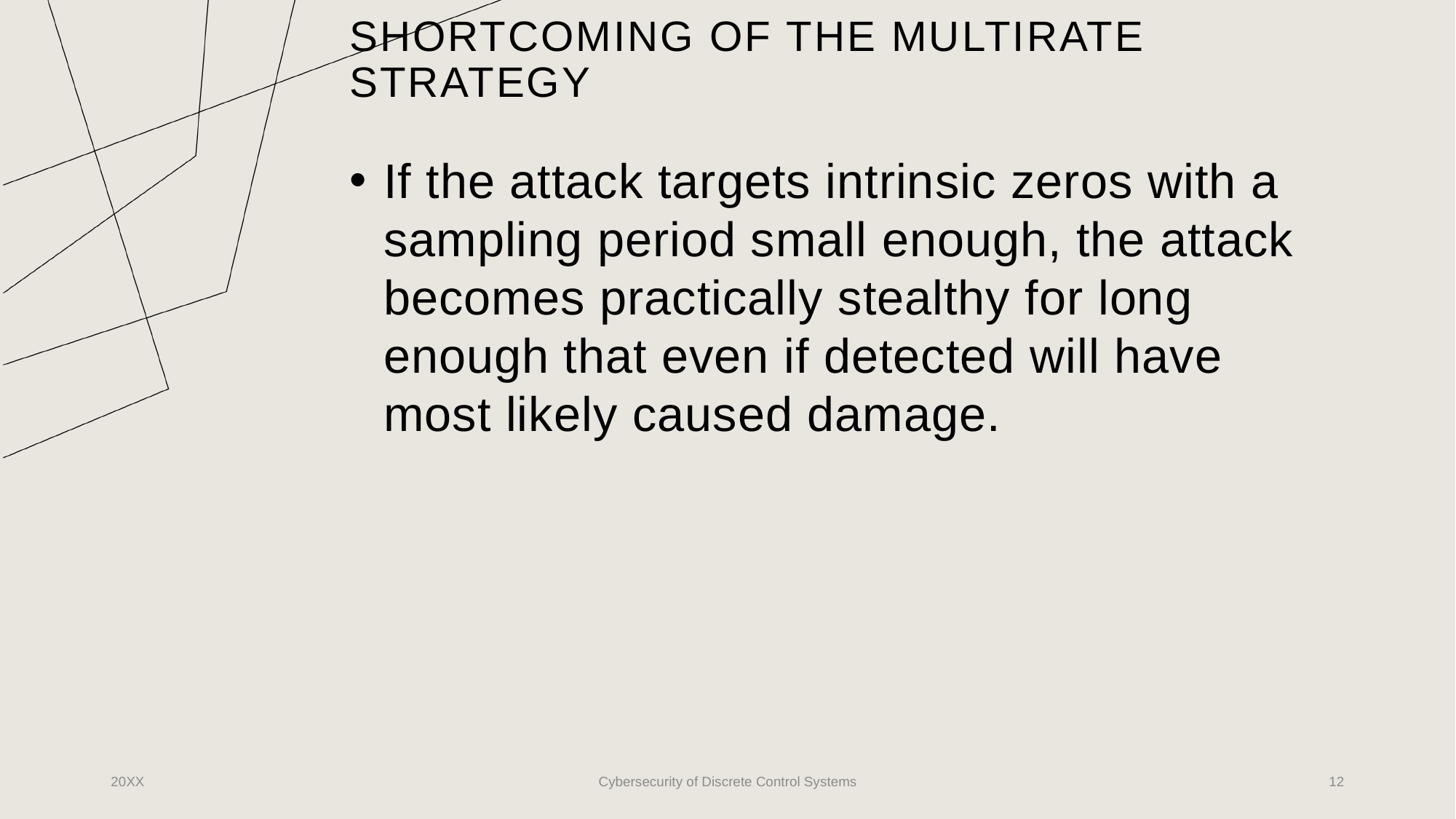

# ShortComing of the Multirate Strategy
If the attack targets intrinsic zeros with a sampling period small enough, the attack becomes practically stealthy for long enough that even if detected will have most likely caused damage.
20XX
Cybersecurity of Discrete Control Systems
12